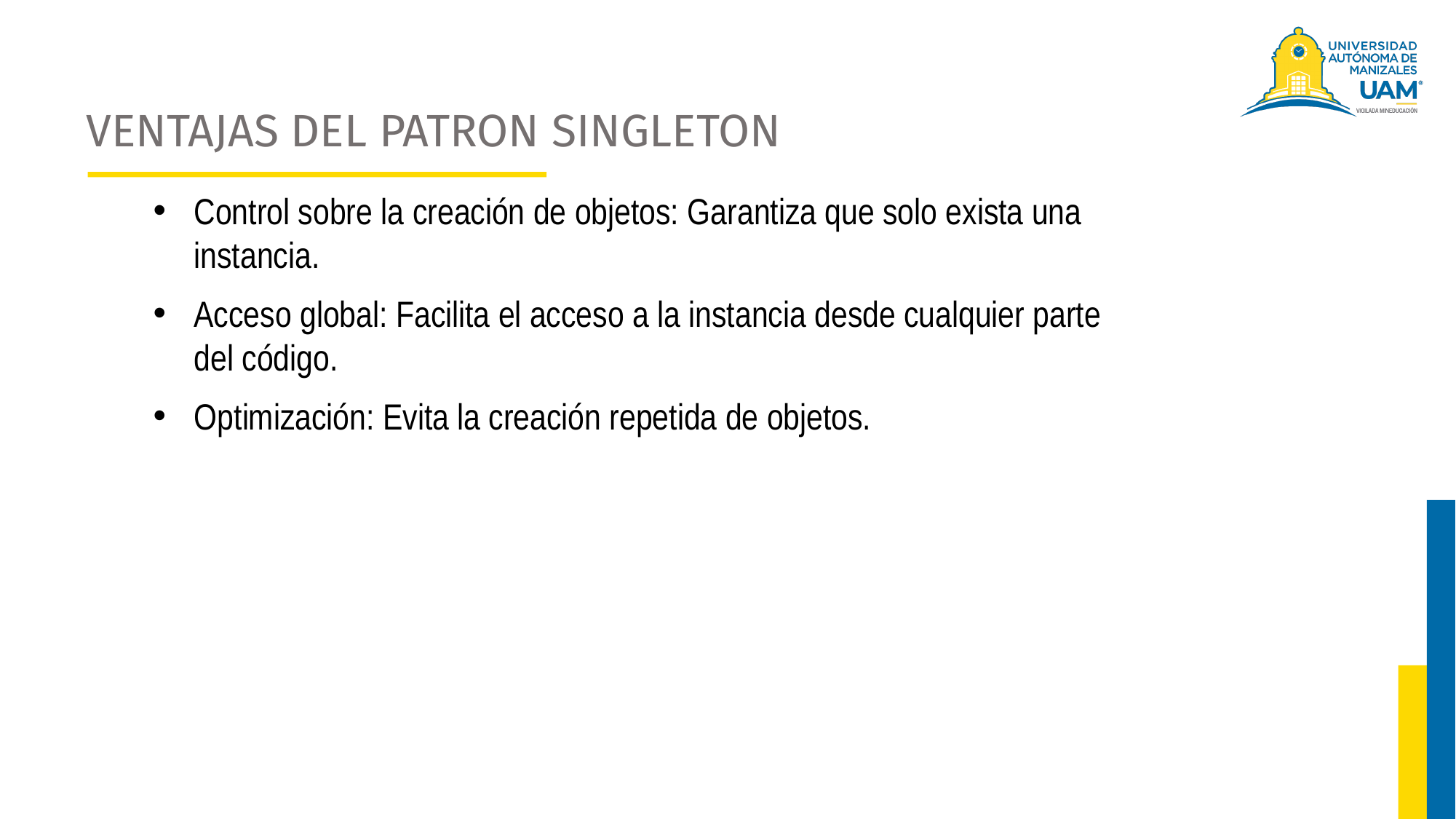

# VENTAJAS DEL PATRON SINGLETON

Control sobre la creación de objetos: Garantiza que solo exista una instancia.
Acceso global: Facilita el acceso a la instancia desde cualquier parte del código.
Optimización: Evita la creación repetida de objetos.